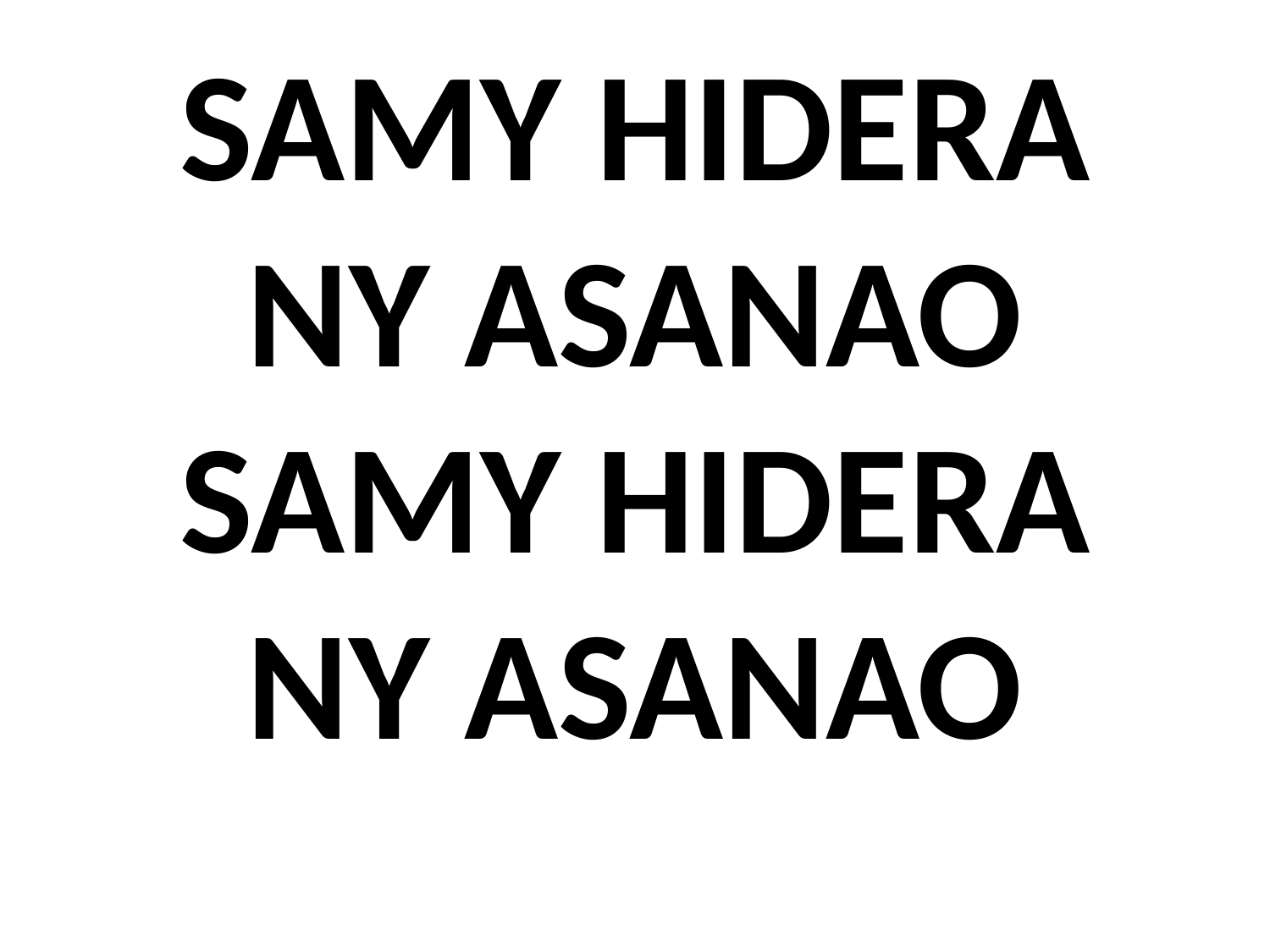

# SAMY HIDERA NY ASANAO SAMY HIDERA NY ASANAO